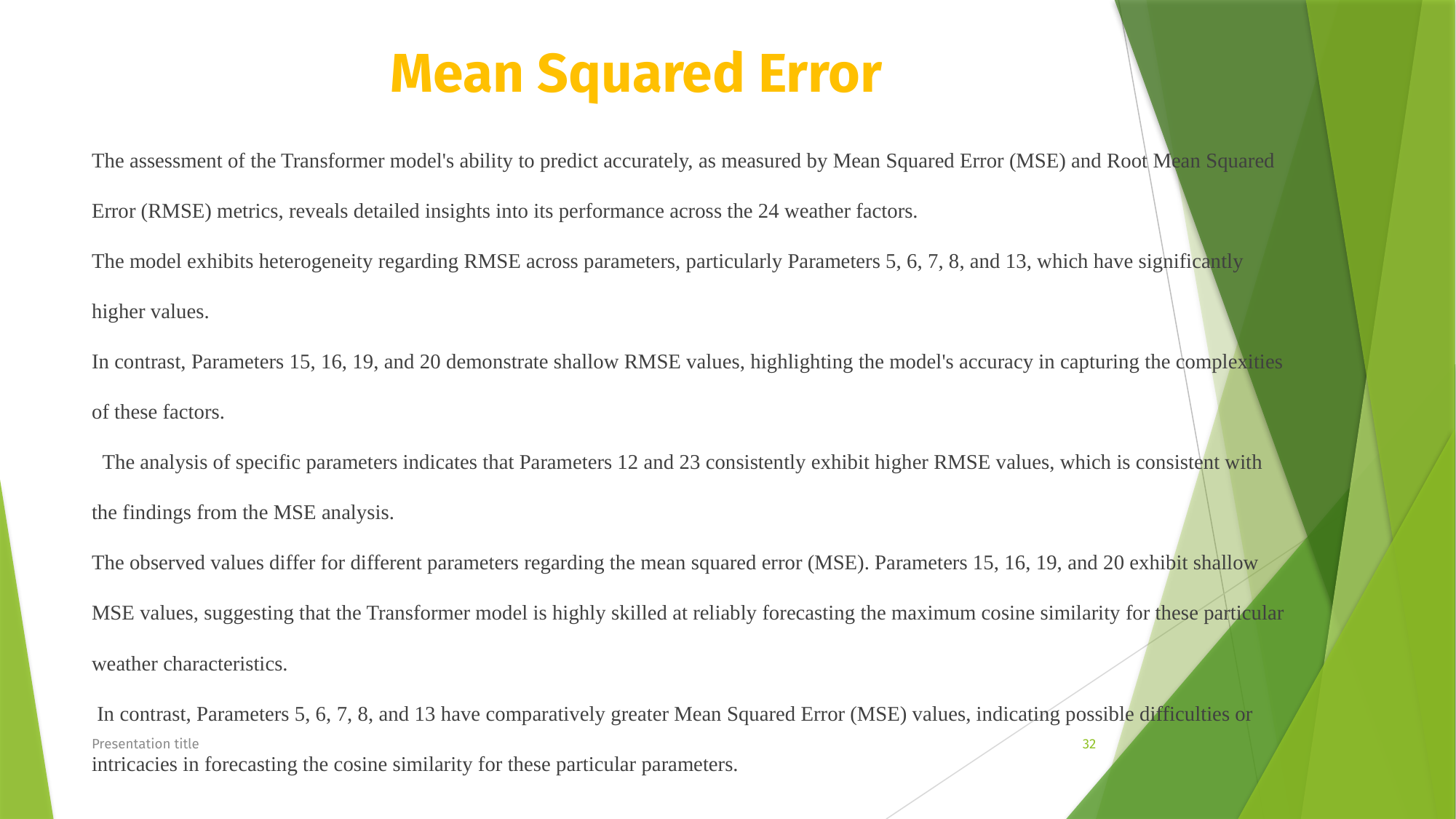

# Mean Squared Error
The assessment of the Transformer model's ability to predict accurately, as measured by Mean Squared Error (MSE) and Root Mean Squared Error (RMSE) metrics, reveals detailed insights into its performance across the 24 weather factors.
The model exhibits heterogeneity regarding RMSE across parameters, particularly Parameters 5, 6, 7, 8, and 13, which have significantly higher values.
In contrast, Parameters 15, 16, 19, and 20 demonstrate shallow RMSE values, highlighting the model's accuracy in capturing the complexities of these factors.
  The analysis of specific parameters indicates that Parameters 12 and 23 consistently exhibit higher RMSE values, which is consistent with the findings from the MSE analysis.
The observed values differ for different parameters regarding the mean squared error (MSE). Parameters 15, 16, 19, and 20 exhibit shallow MSE values, suggesting that the Transformer model is highly skilled at reliably forecasting the maximum cosine similarity for these particular weather characteristics.
 In contrast, Parameters 5, 6, 7, 8, and 13 have comparatively greater Mean Squared Error (MSE) values, indicating possible difficulties or intricacies in forecasting the cosine similarity for these particular parameters.
Presentation title
32